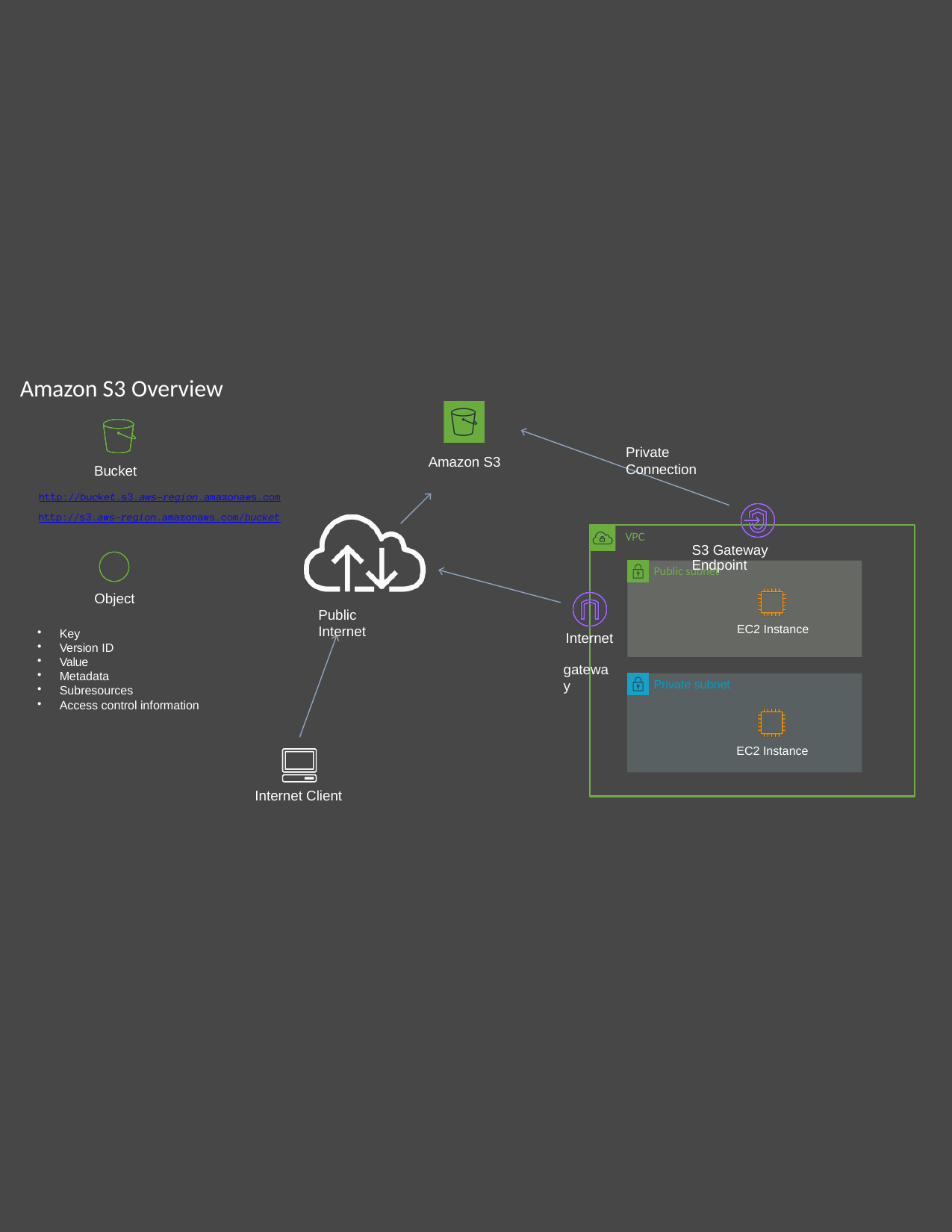

# Amazon S3 Overview

Private Connection
Amazon S3
Bucket
http://bucket.s3.aws-region.amazonaws.com

http://s3.aws-region.amazonaws.com/bucket

VPC
S3 Gateway Endpoint

Public subnet

EC2 Instance

Object

Public Internet
Key
Version ID
Value
Metadata
Subresources
Access control information
Internet  gateway

Private subnet

EC2 Instance

Internet Client